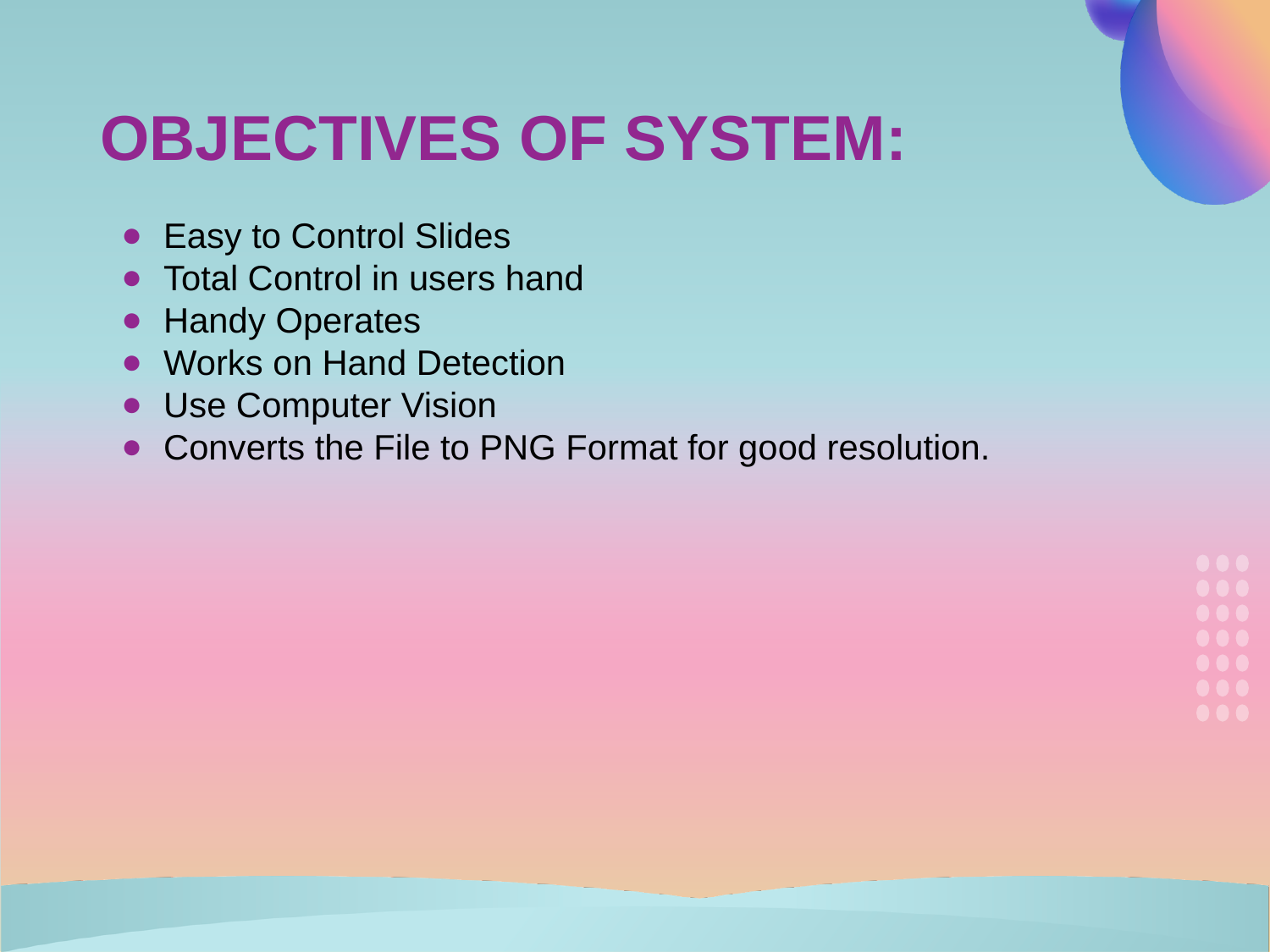

# OBJECTIVES OF SYSTEM:
Easy to Control Slides
Total Control in users hand
Handy Operates
Works on Hand Detection
Use Computer Vision
Converts the File to PNG Format for good resolution.